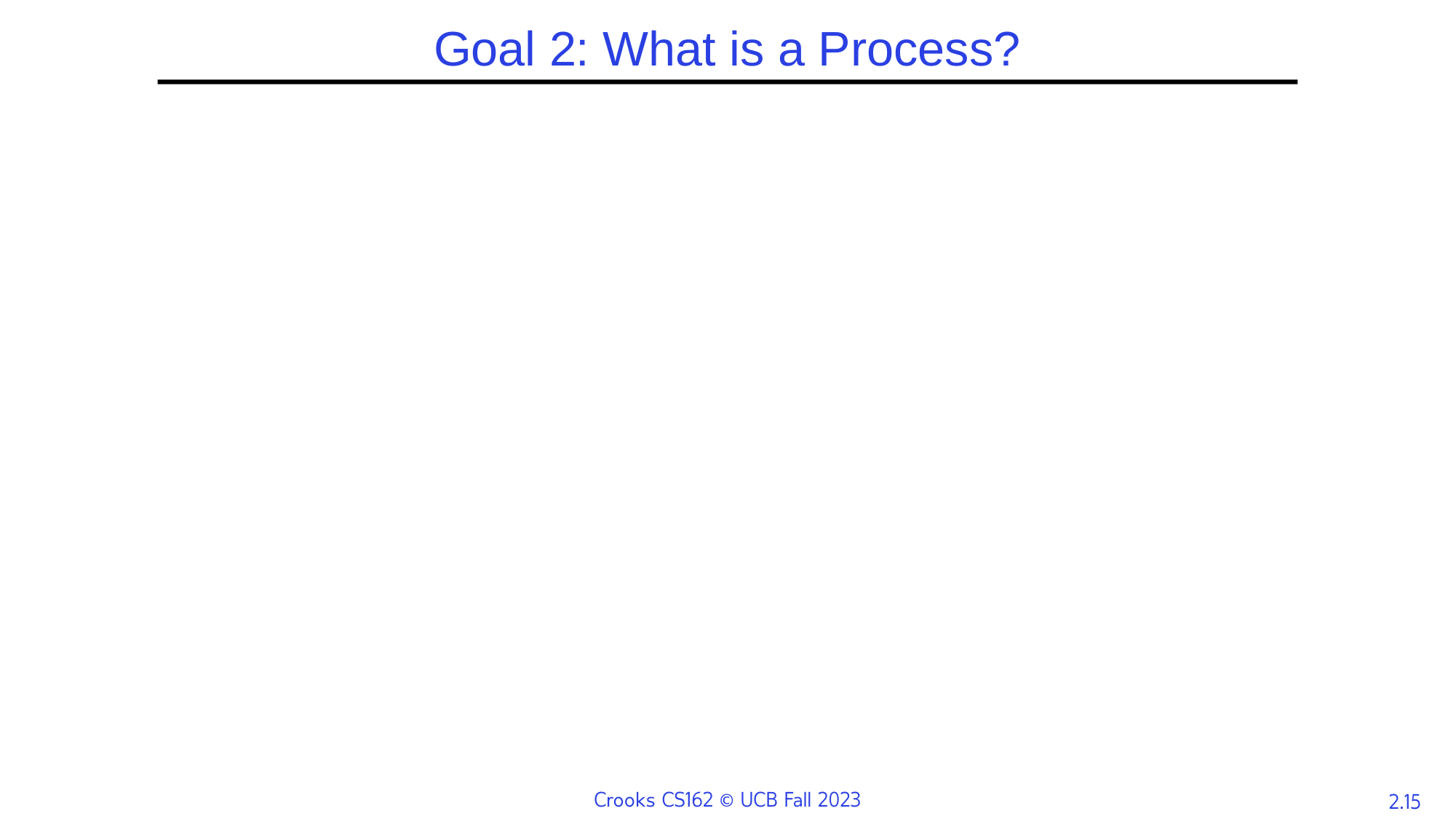

# Goal 2: What is a Process?